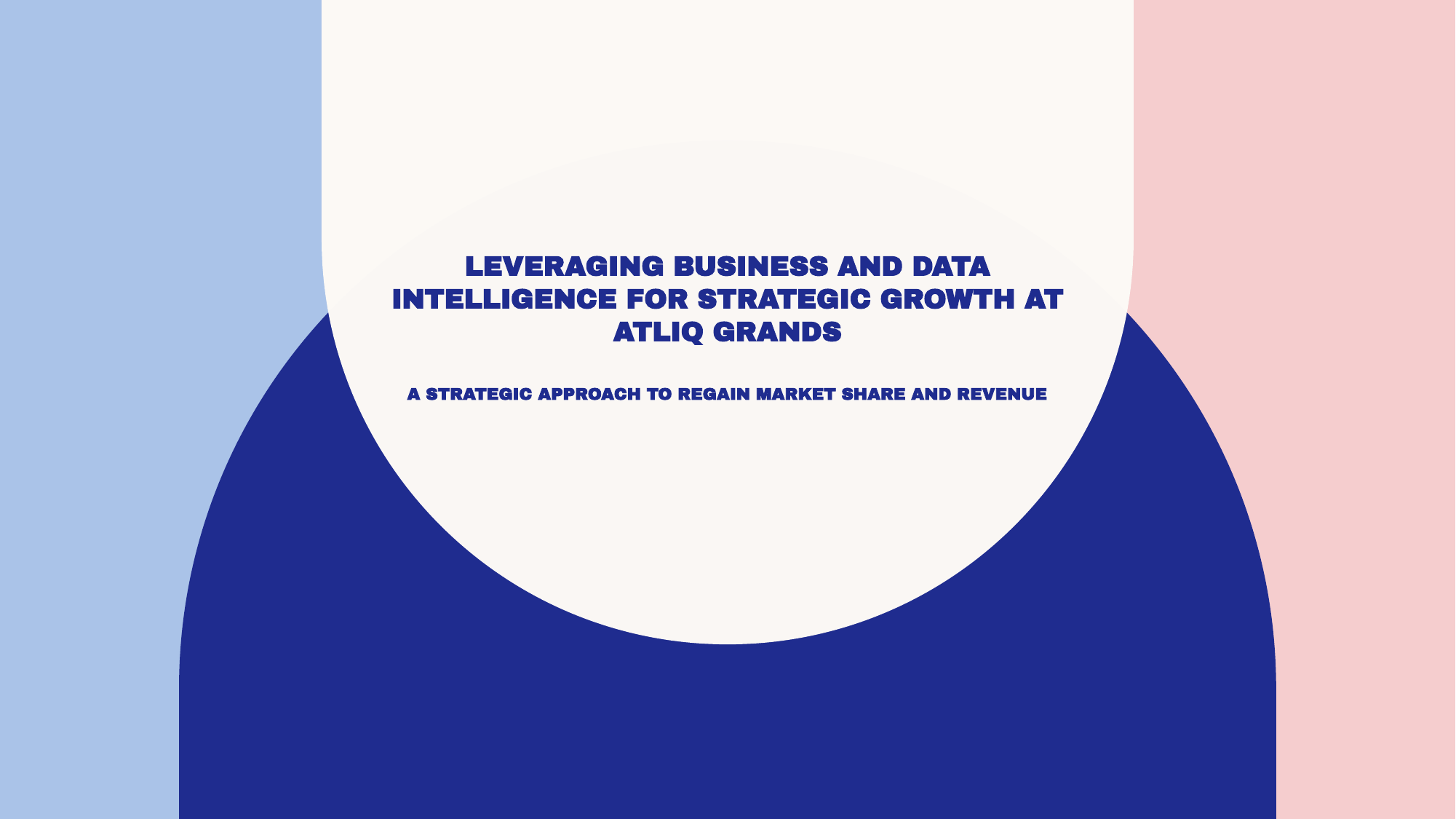

# Leveraging Business and Data Intelligence for Strategic Growth at Atliq Grands A Strategic Approach to Regain Market Share and Revenue